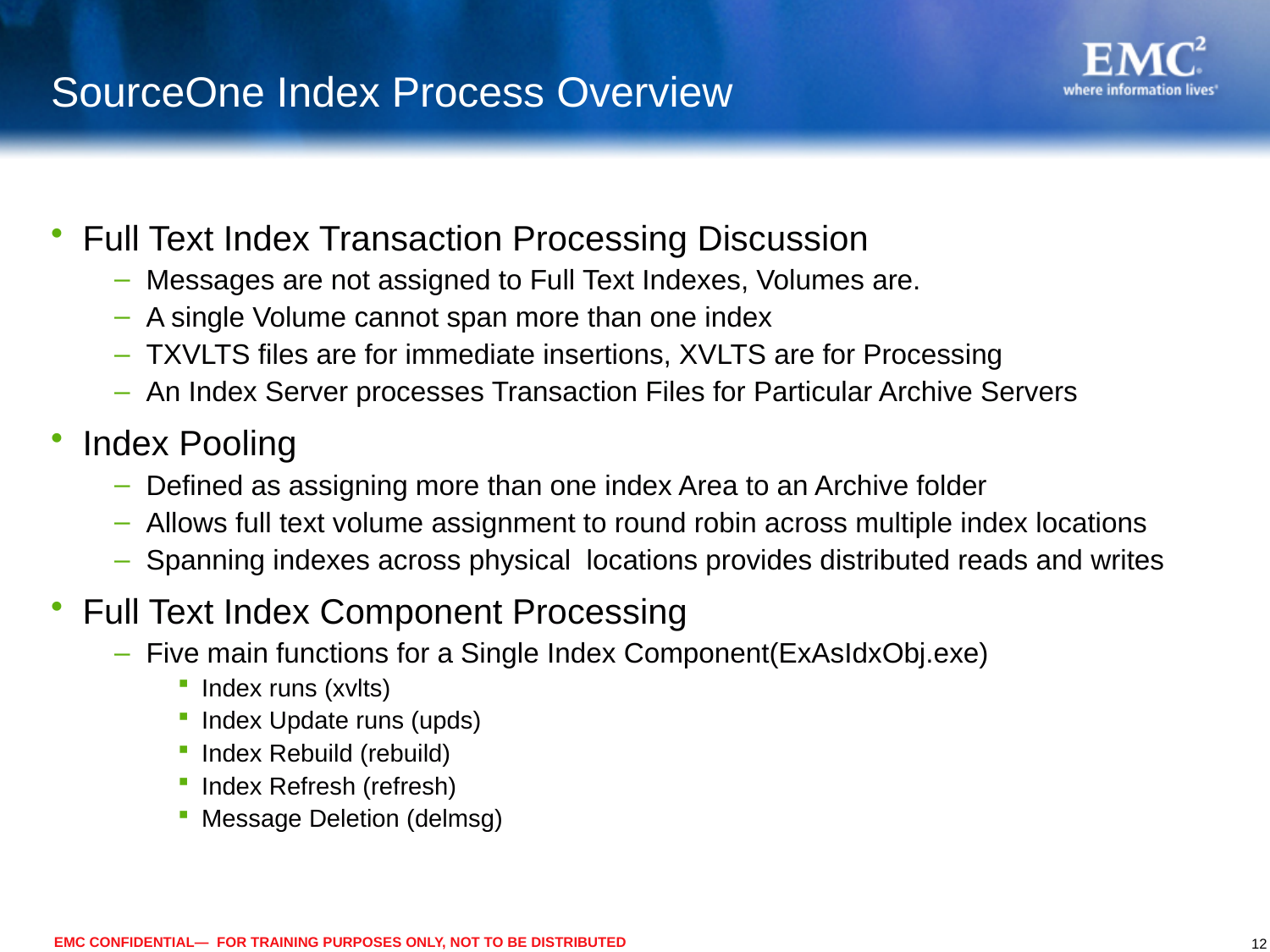

# SourceOne Index Process Overview
Full Text Index Transaction Processing Discussion
Messages are not assigned to Full Text Indexes, Volumes are.
A single Volume cannot span more than one index
TXVLTS files are for immediate insertions, XVLTS are for Processing
An Index Server processes Transaction Files for Particular Archive Servers
Index Pooling
Defined as assigning more than one index Area to an Archive folder
Allows full text volume assignment to round robin across multiple index locations
Spanning indexes across physical  locations provides distributed reads and writes
Full Text Index Component Processing
Five main functions for a Single Index Component(ExAsIdxObj.exe)
Index runs (xvlts)
Index Update runs (upds)
Index Rebuild (rebuild)
Index Refresh (refresh)
Message Deletion (delmsg)